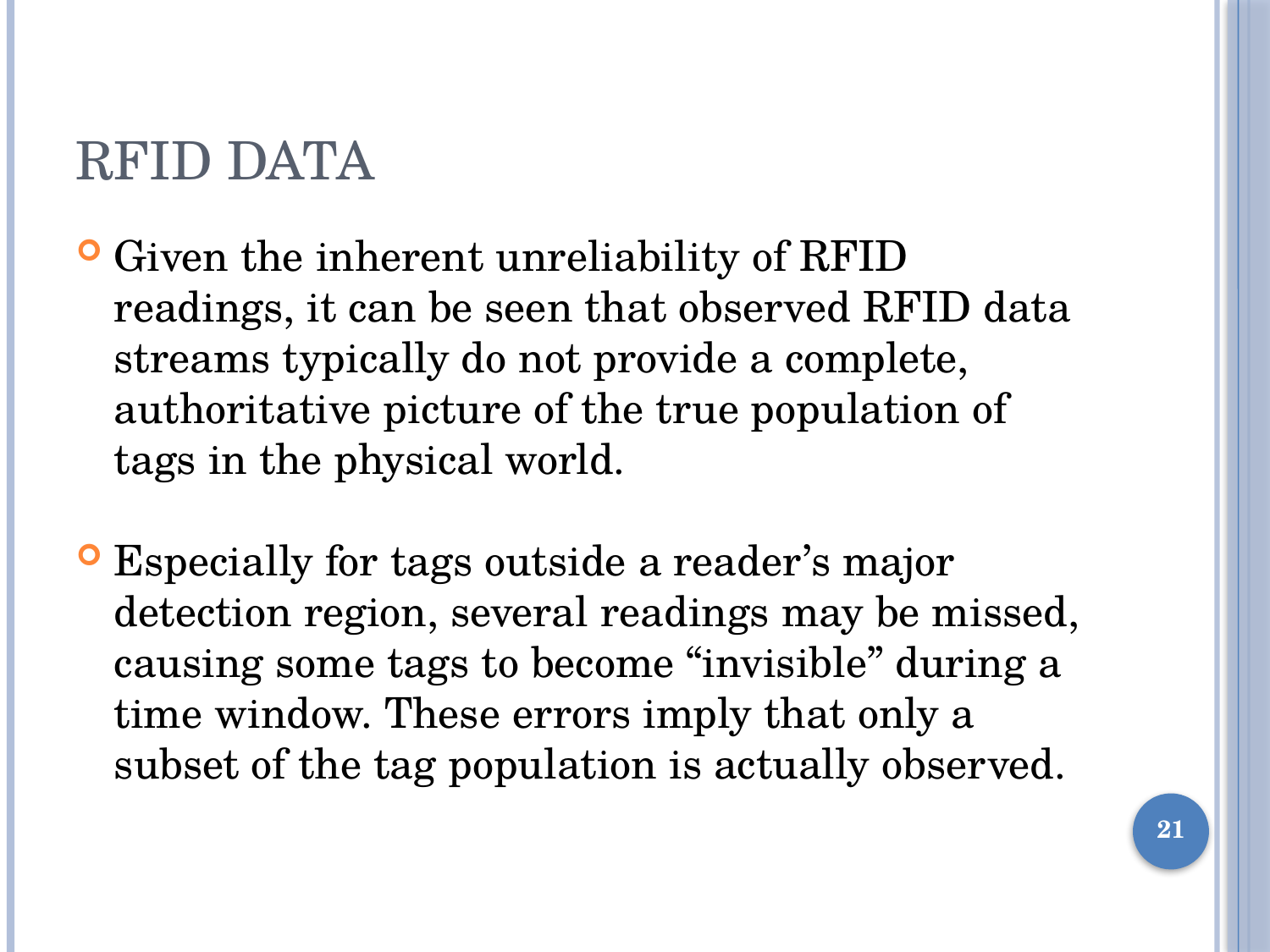

RFID Data
Given the inherent unreliability of RFID readings, it can be seen that observed RFID data streams typically do not provide a complete, authoritative picture of the true population of tags in the physical world.

Especially for tags outside a reader’s major detection region, several readings may be missed, causing some tags to become “invisible” during a time window. These errors imply that only a subset of the tag population is actually observed.

21